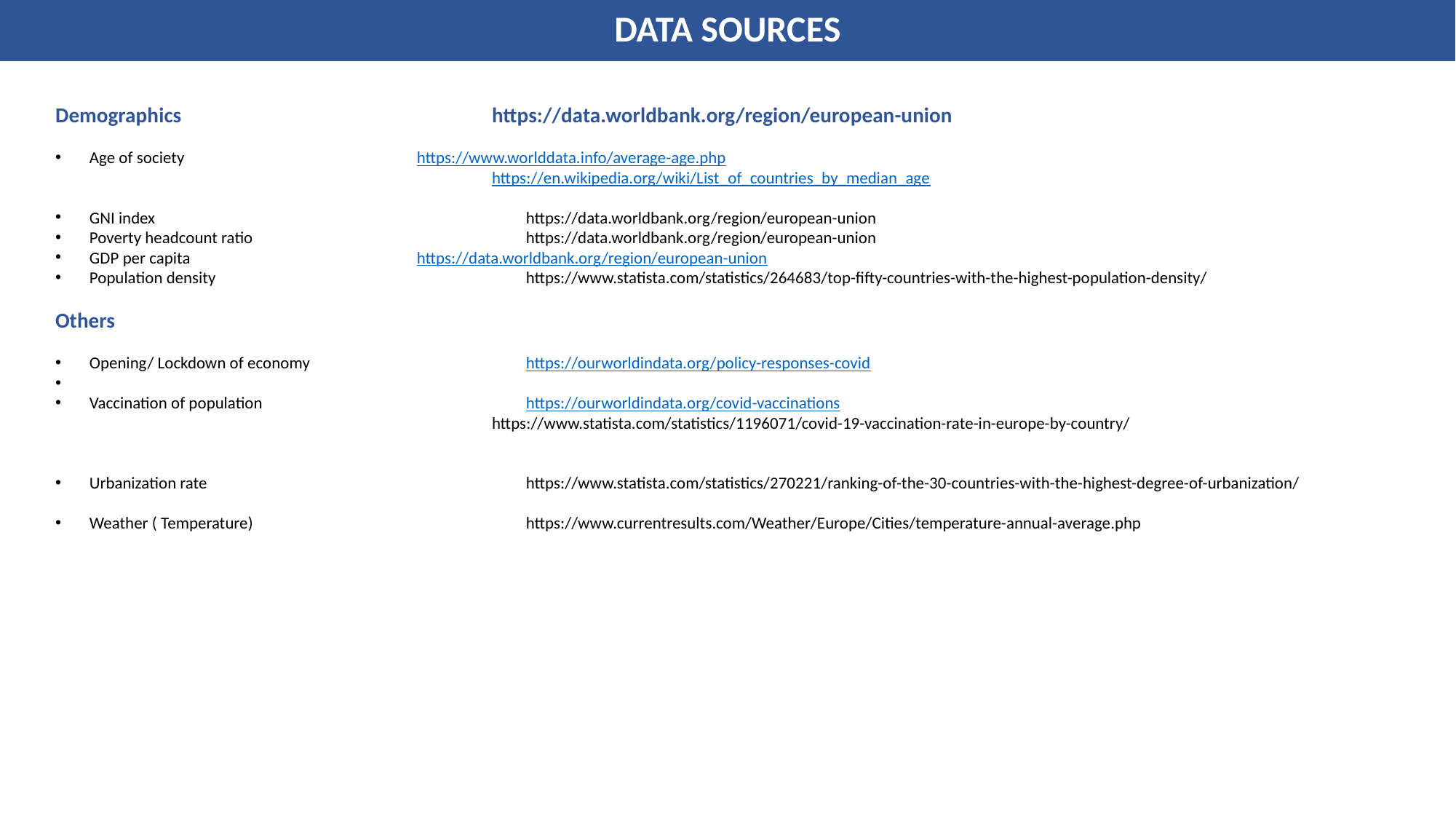

DATA SOURCES

Demographics 			https://data.worldbank.org/region/european-union

Age of society			https://www.worlddata.info/average-age.php
https://en.wikipedia.org/wiki/List_of_countries_by_median_age

GNI index				https://data.worldbank.org/region/european-union
Poverty headcount ratio			https://data.worldbank.org/region/european-union
GDP per capita			https://data.worldbank.org/region/european-union
Population density			https://www.statista.com/statistics/264683/top-fifty-countries-with-the-highest-population-density/

Others

Opening/ Lockdown of economy		https://ourworldindata.org/policy-responses-covid

Vaccination of population			https://ourworldindata.org/covid-vaccinations
				https://www.statista.com/statistics/1196071/covid-19-vaccination-rate-in-europe-by-country/

Urbanization rate			https://www.statista.com/statistics/270221/ranking-of-the-30-countries-with-the-highest-degree-of-urbanization/
Weather ( Temperature)			https://www.currentresults.com/Weather/Europe/Cities/temperature-annual-average.php